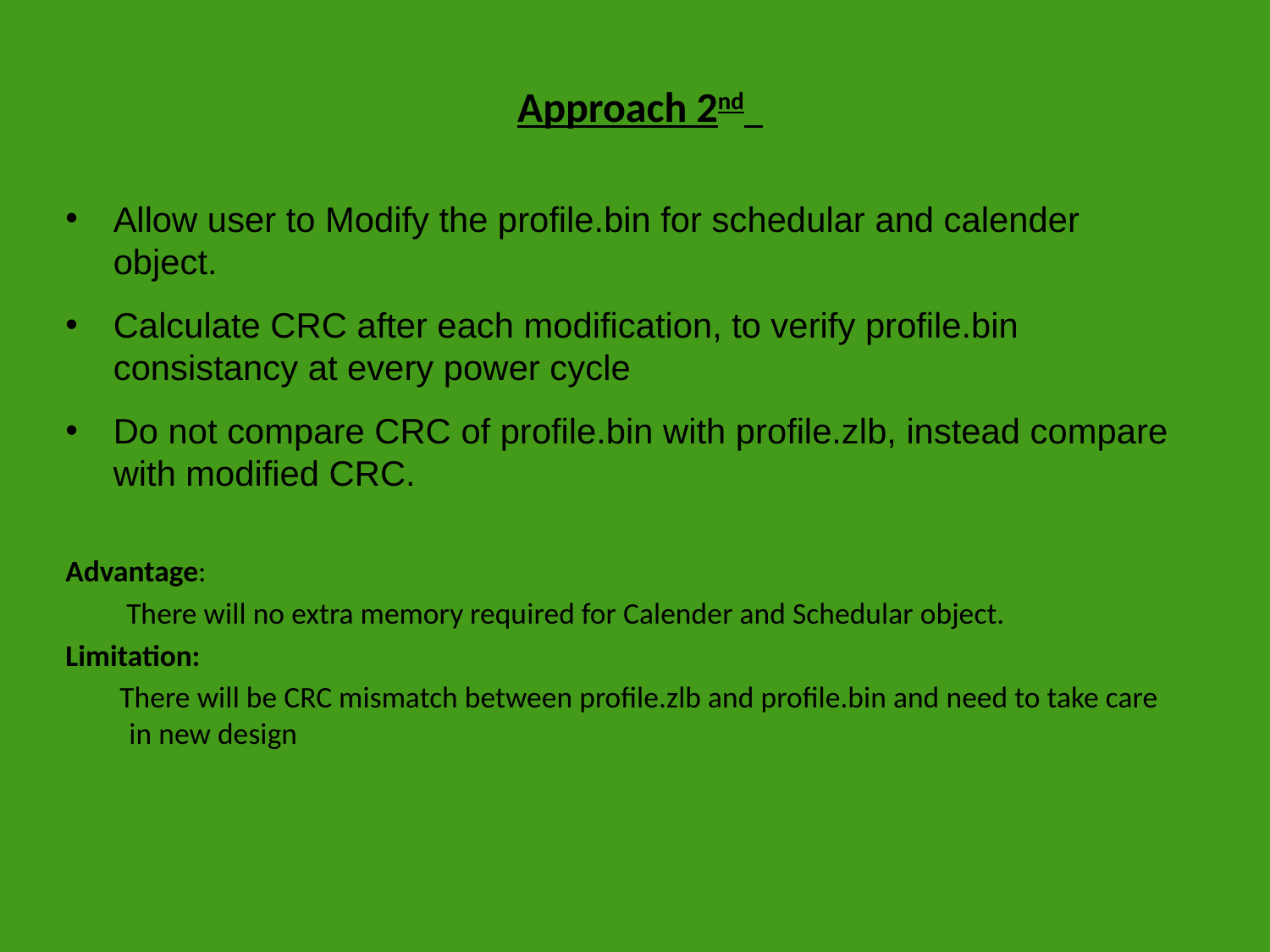

Approach 2nd
Allow user to Modify the profile.bin for schedular and calender object.
Calculate CRC after each modification, to verify profile.bin consistancy at every power cycle
Do not compare CRC of profile.bin with profile.zlb, instead compare with modified CRC.

Advantage:
         There will no extra memory required for Calender and Schedular object.
Limitation:
        There will be CRC mismatch between profile.zlb and profile.bin and need to take care in new design